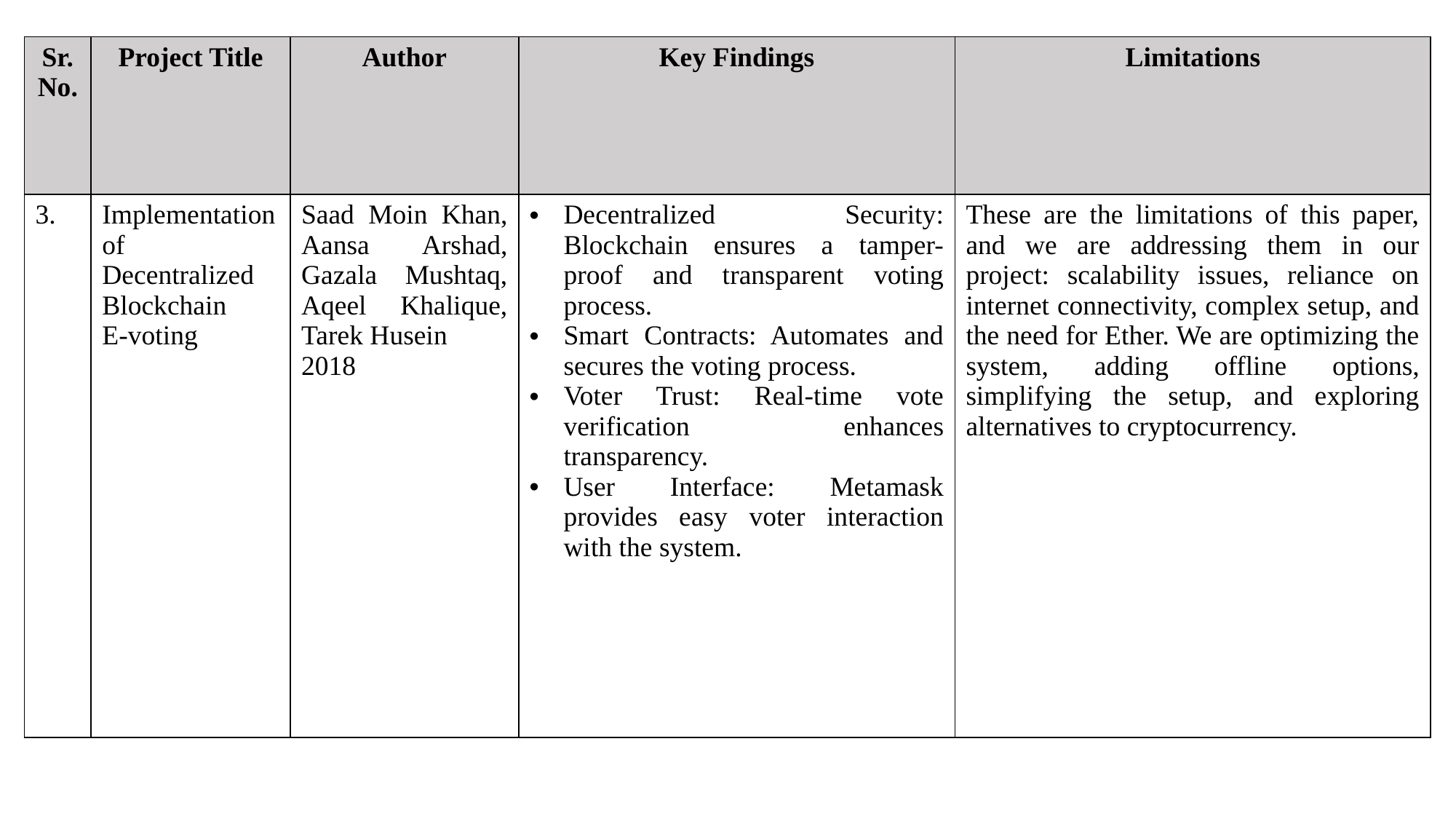

| Sr. No. | Project Title | Author | Key Findings | Limitations |
| --- | --- | --- | --- | --- |
| 3. | Implementation of Decentralized Blockchain E-voting | Saad Moin Khan, Aansa Arshad, Gazala Mushtaq, Aqeel Khalique, Tarek Husein 2018 | Decentralized Security: Blockchain ensures a tamper-proof and transparent voting process. Smart Contracts: Automates and secures the voting process. Voter Trust: Real-time vote verification enhances transparency. User Interface: Metamask provides easy voter interaction with the system. | These are the limitations of this paper, and we are addressing them in our project: scalability issues, reliance on internet connectivity, complex setup, and the need for Ether. We are optimizing the system, adding offline options, simplifying the setup, and exploring alternatives to cryptocurrency. |